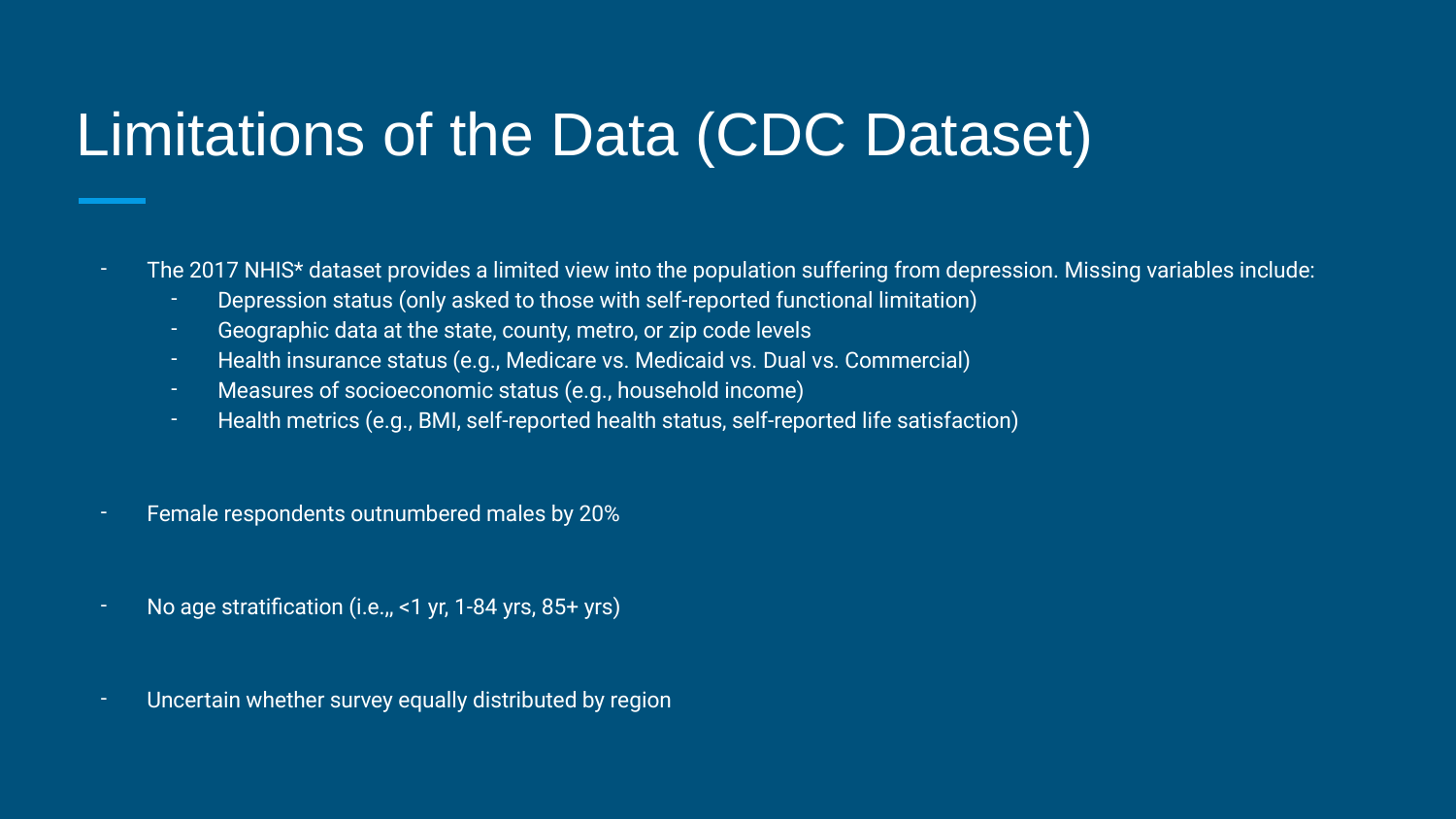

# Limitations of the Data (CDC Dataset)
The 2017 NHIS* dataset provides a limited view into the population suffering from depression. Missing variables include:
Depression status (only asked to those with self-reported functional limitation)
Geographic data at the state, county, metro, or zip code levels
Health insurance status (e.g., Medicare vs. Medicaid vs. Dual vs. Commercial)
Measures of socioeconomic status (e.g., household income)
Health metrics (e.g., BMI, self-reported health status, self-reported life satisfaction)

Female respondents outnumbered males by 20%

No age stratification (i.e.,, <1 yr, 1-84 yrs, 85+ yrs)

Uncertain whether survey equally distributed by region